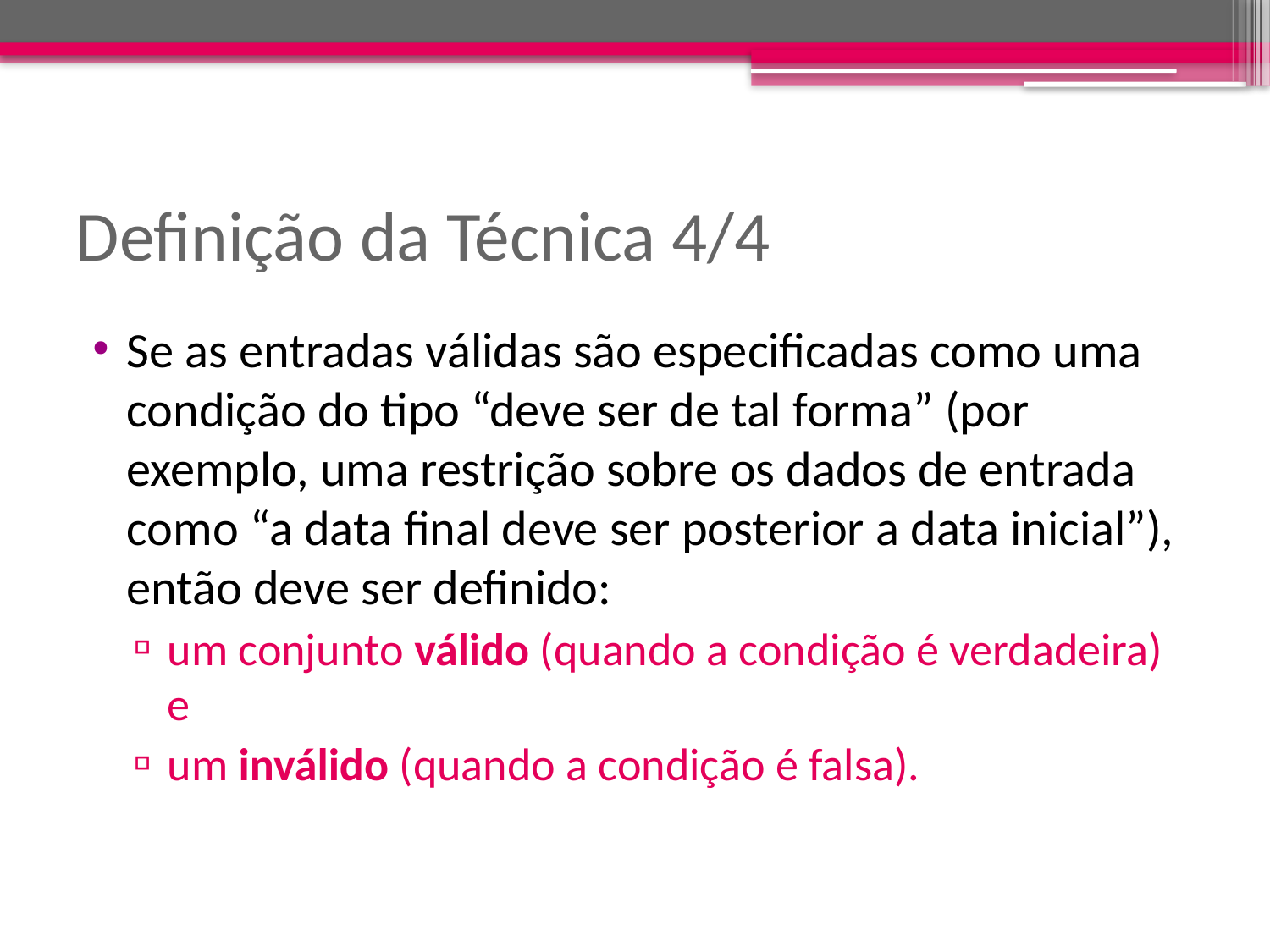

# Definição da Técnica 4/4
Se as entradas válidas são especificadas como uma condição do tipo “deve ser de tal forma” (por exemplo, uma restrição sobre os dados de entrada como “a data final deve ser posterior a data inicial”), então deve ser definido:
um conjunto válido (quando a condição é verdadeira) e
um inválido (quando a condição é falsa).